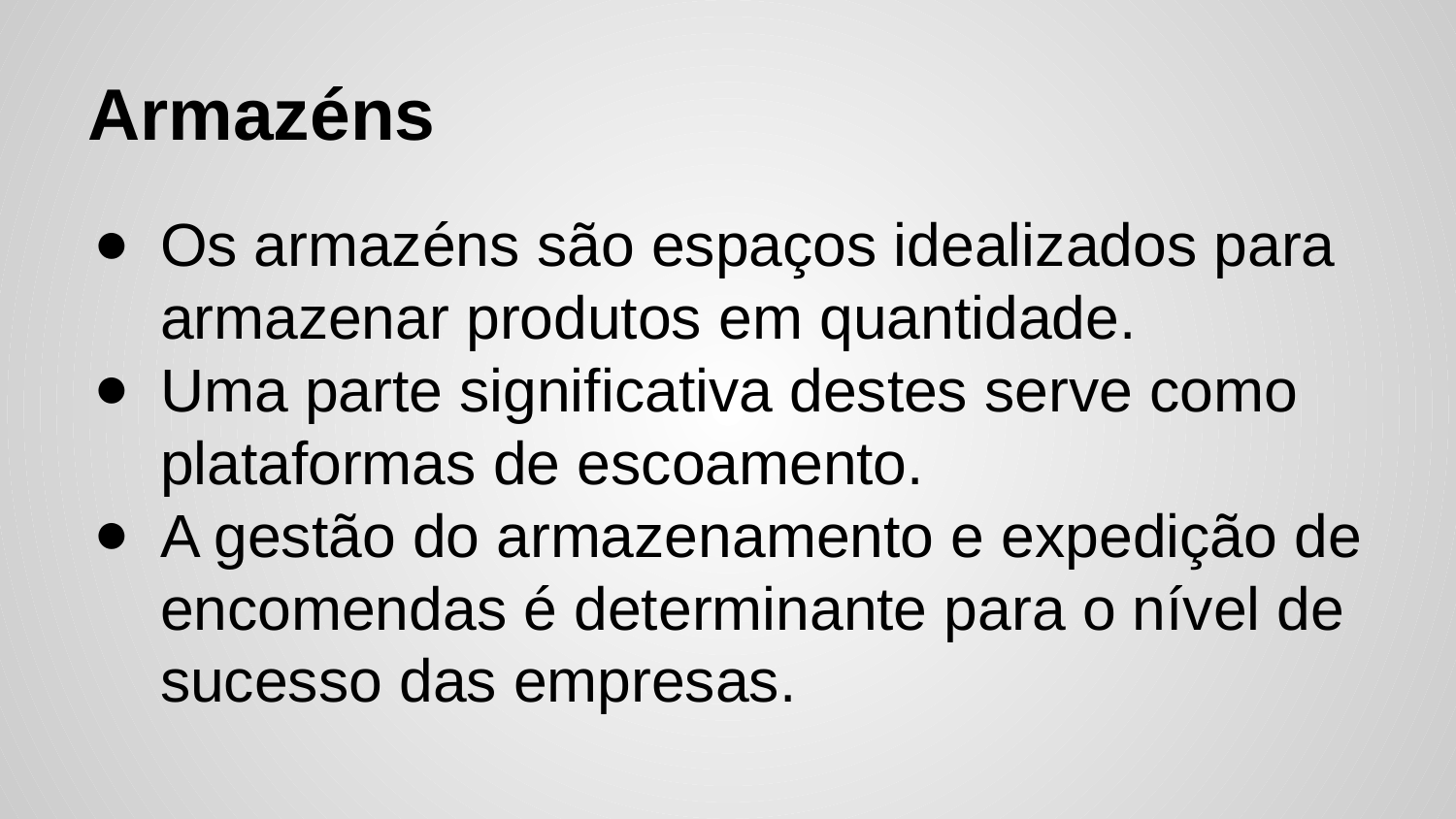

# Armazéns
Os armazéns são espaços idealizados para armazenar produtos em quantidade.
Uma parte significativa destes serve como plataformas de escoamento.
A gestão do armazenamento e expedição de encomendas é determinante para o nível de sucesso das empresas.